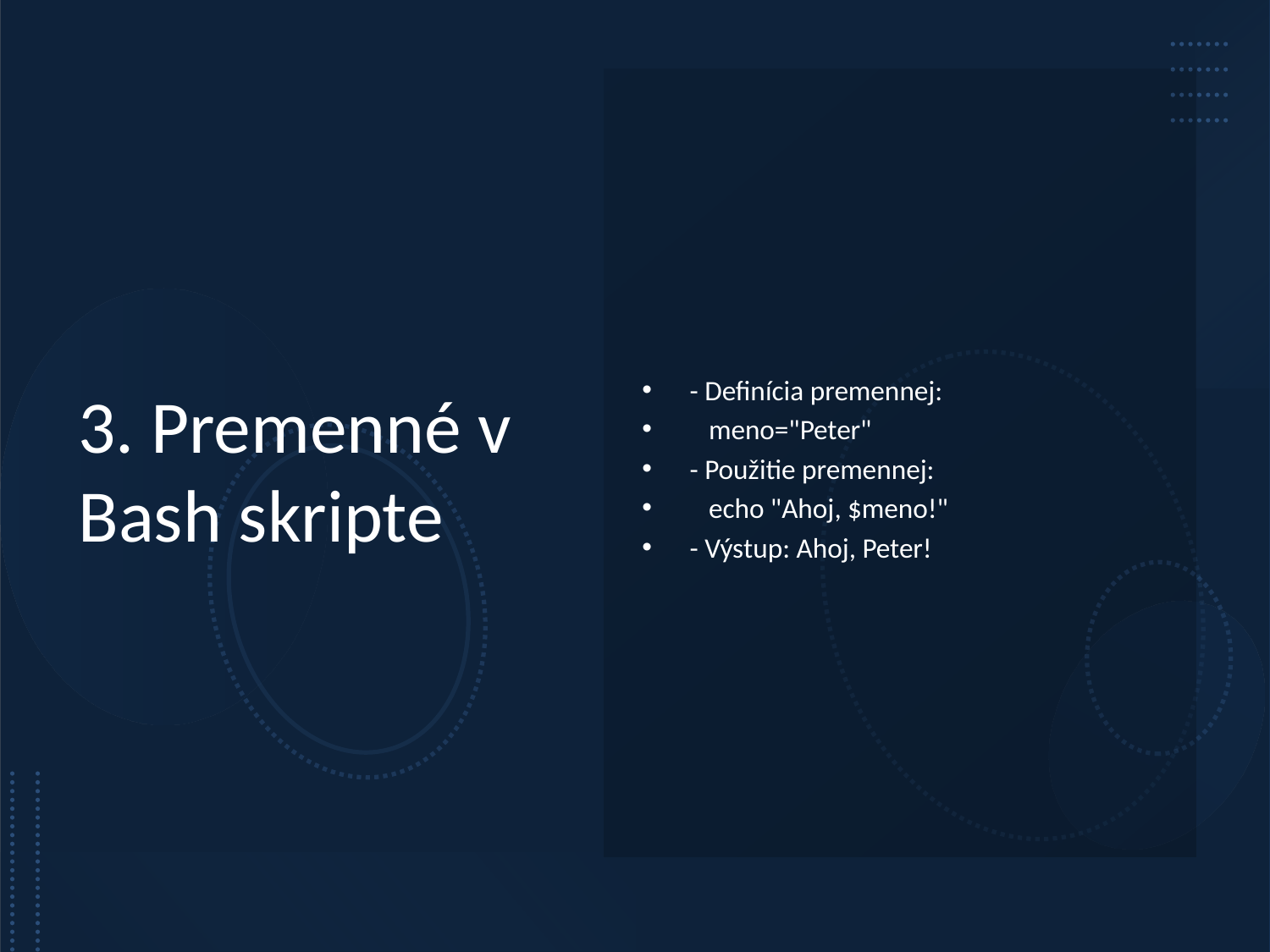

# 3. Premenné v Bash skripte
- Definícia premennej:
   meno="Peter"
- Použitie premennej:
   echo "Ahoj, $meno!"
- Výstup: Ahoj, Peter!